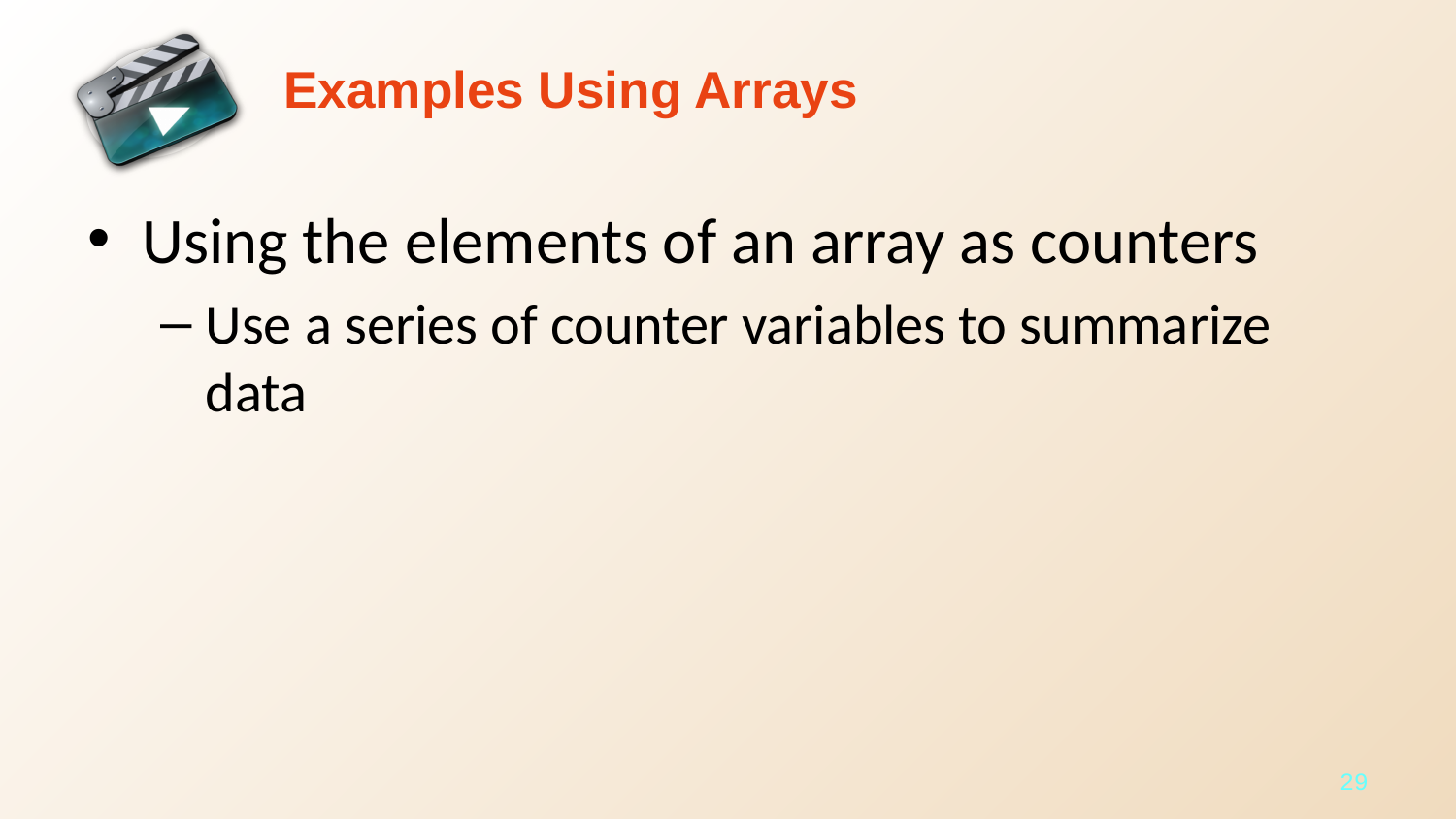

# Examples Using Arrays
Using the elements of an array as counters
Use a series of counter variables to summarize data
29